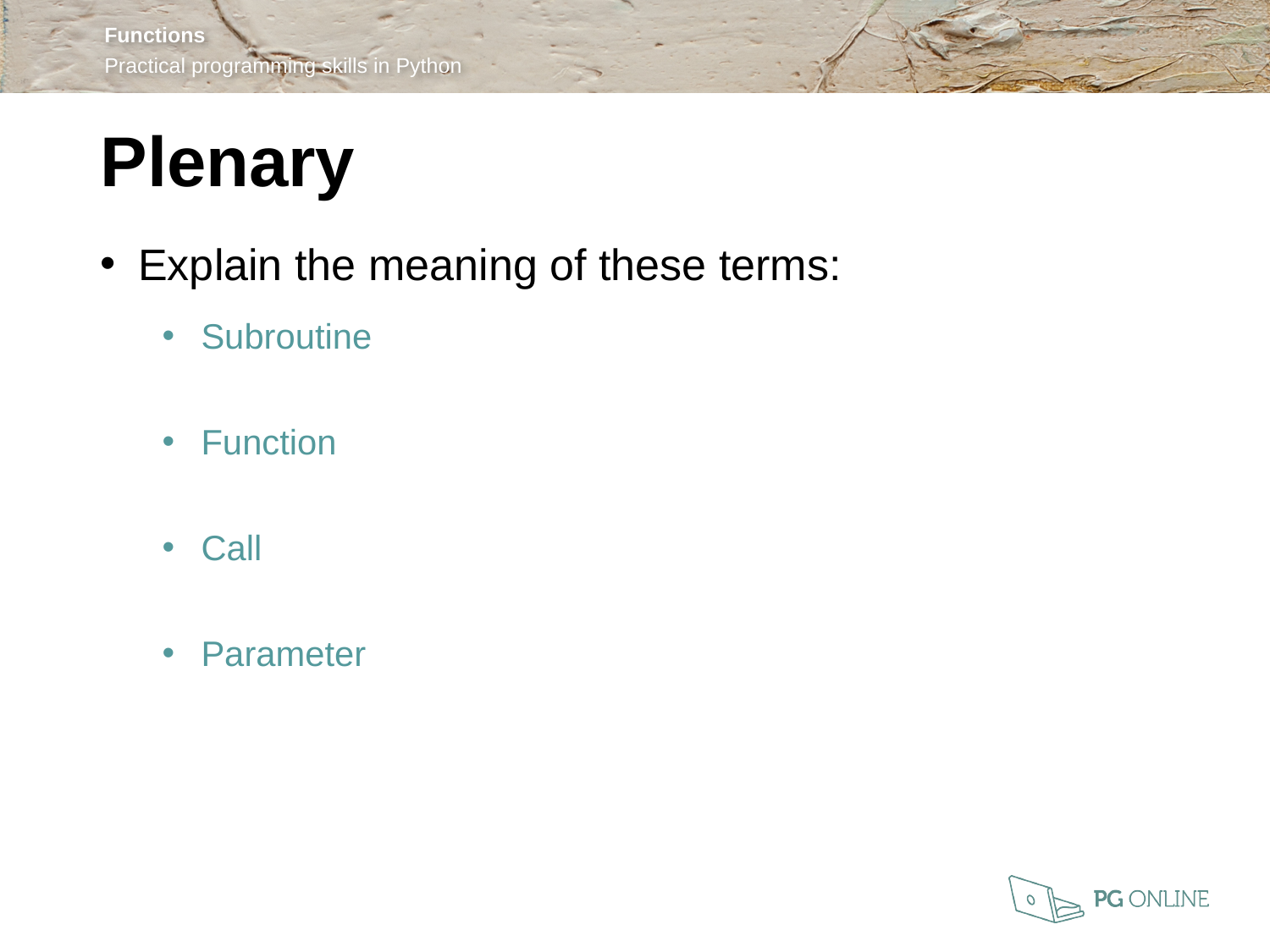

Plenary
Explain the meaning of these terms:
Subroutine
Function
Call
Parameter